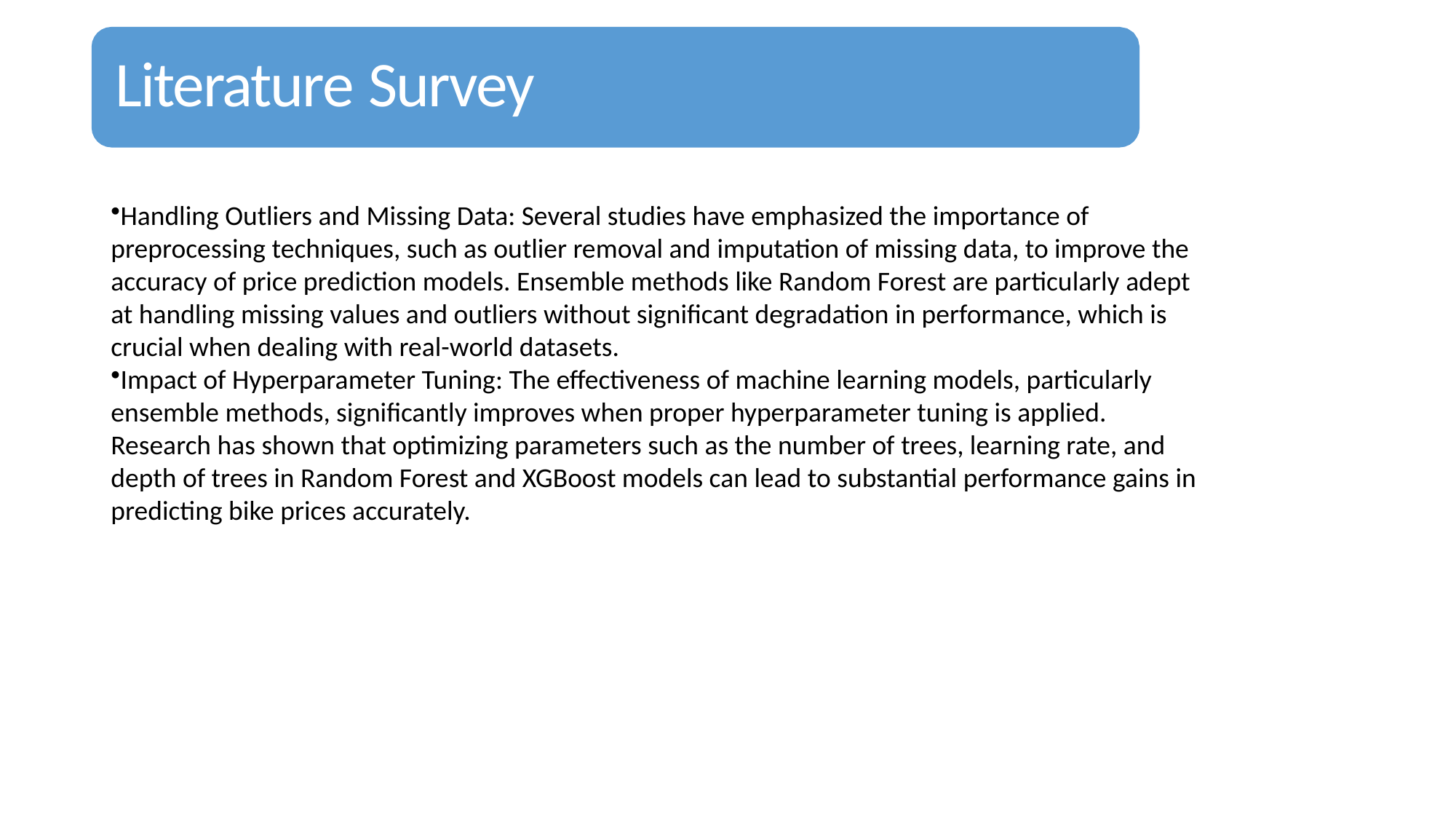

# Literature Survey
Handling Outliers and Missing Data: Several studies have emphasized the importance of preprocessing techniques, such as outlier removal and imputation of missing data, to improve the accuracy of price prediction models. Ensemble methods like Random Forest are particularly adept at handling missing values and outliers without significant degradation in performance, which is crucial when dealing with real-world datasets.
Impact of Hyperparameter Tuning: The effectiveness of machine learning models, particularly ensemble methods, significantly improves when proper hyperparameter tuning is applied. Research has shown that optimizing parameters such as the number of trees, learning rate, and depth of trees in Random Forest and XGBoost models can lead to substantial performance gains in predicting bike prices accurately.